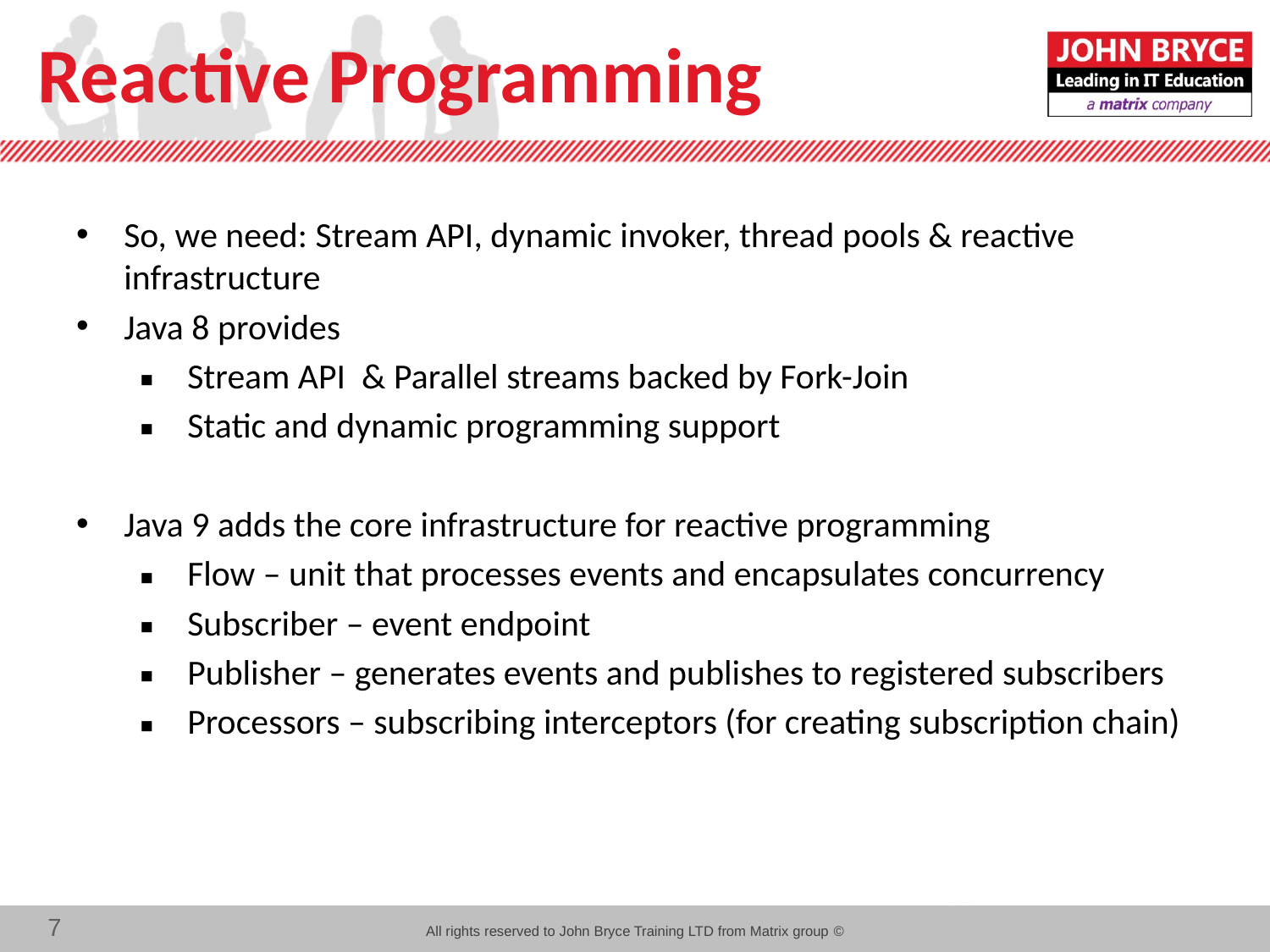

# Reactive Programming
So, we need: Stream API, dynamic invoker, thread pools & reactive infrastructure
Java 8 provides
Stream API  & Parallel streams backed by Fork-Join
Static and dynamic programming support

Java 9 adds the core infrastructure for reactive programming
Flow – unit that processes events and encapsulates concurrency
Subscriber – event endpoint
Publisher – generates events and publishes to registered subscribers
Processors – subscribing interceptors (for creating subscription chain)